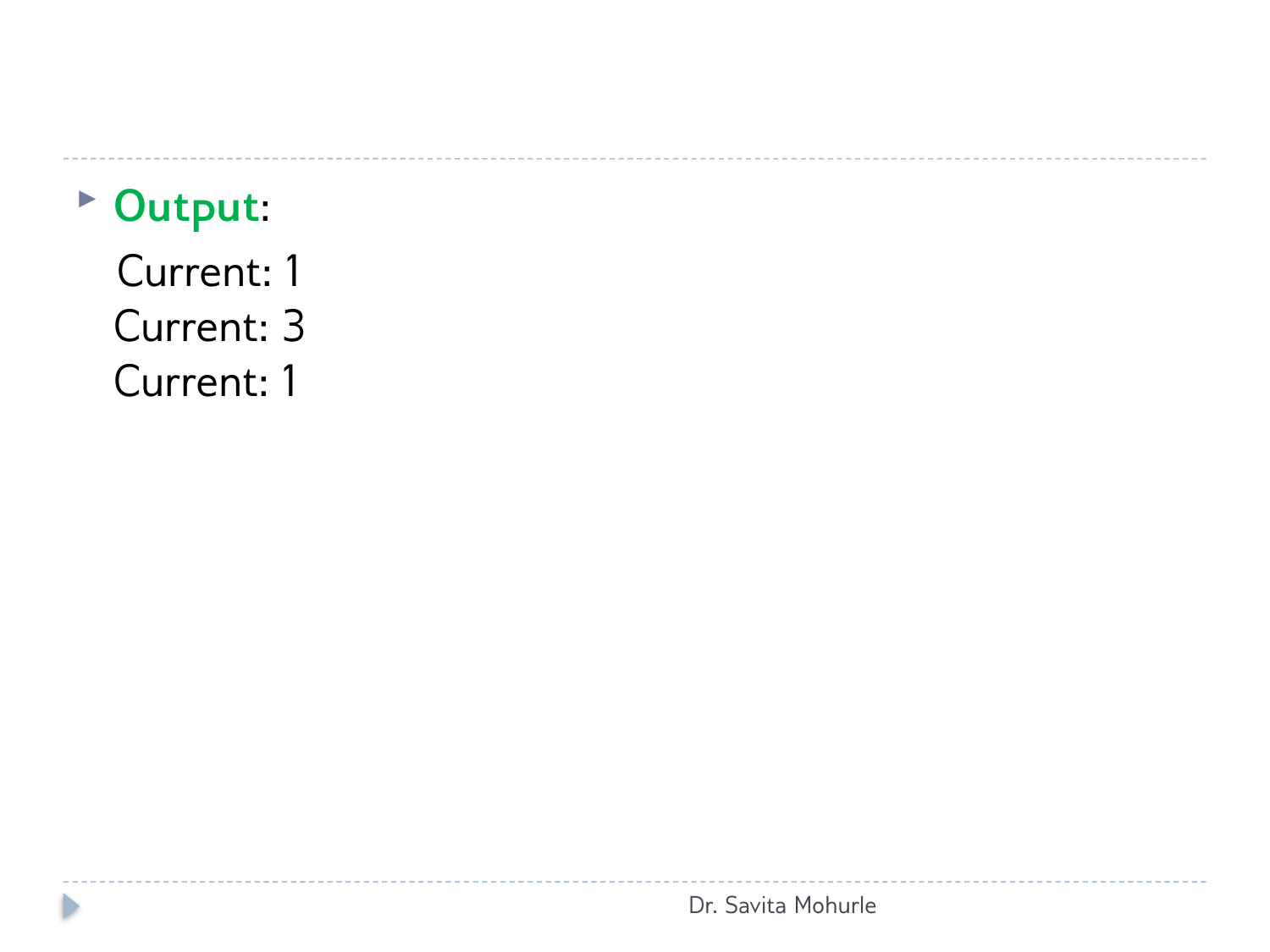

Output:
   Current: 1
Current: 3
Current: 1
Dr. Savita Mohurle